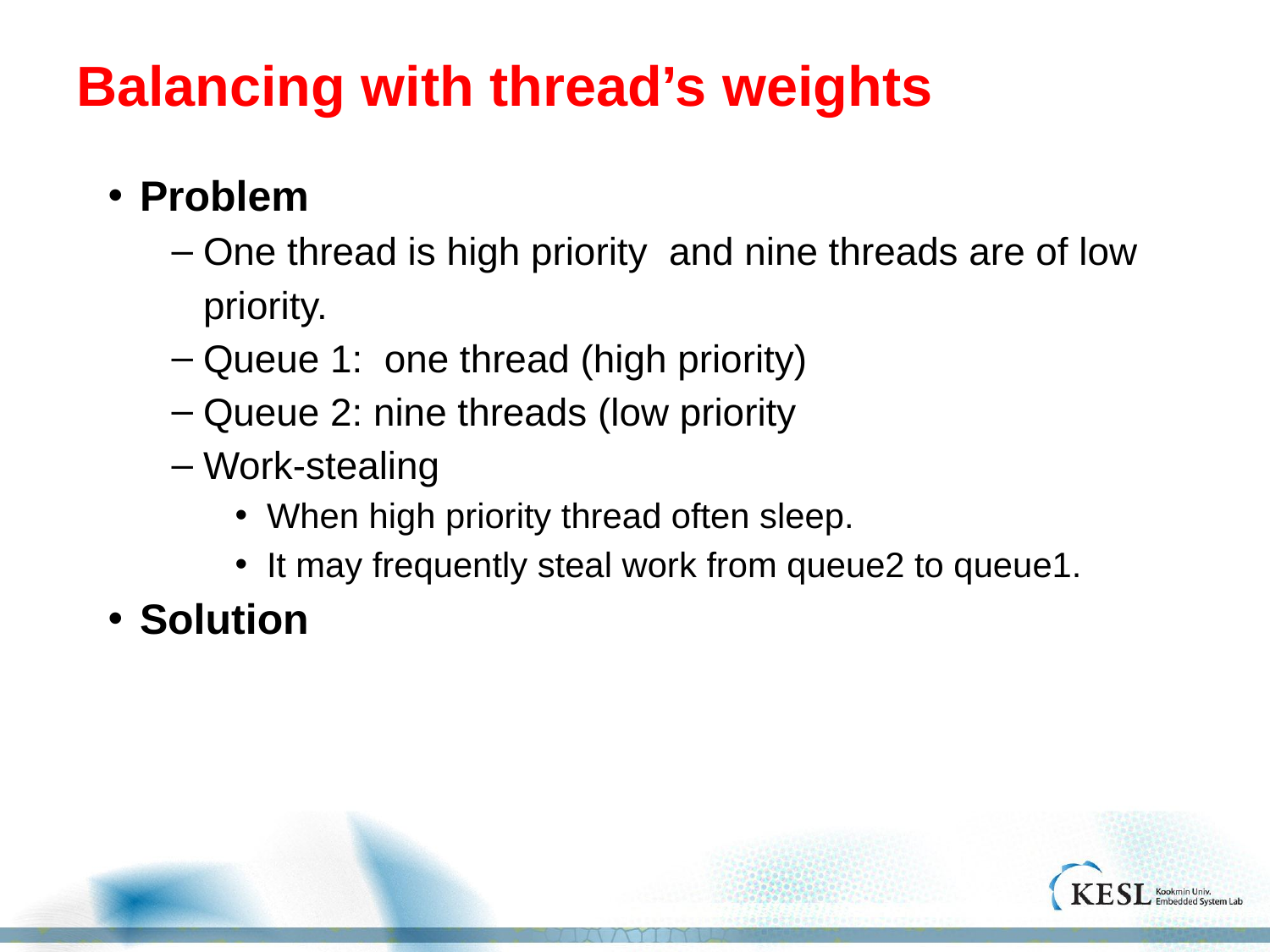

# Balancing with thread’s weights
Problem
One thread is high priority  and nine threads are of low priority.
Queue 1:  one thread (high priority)
Queue 2: nine threads (low priority
Work-stealing
When high priority thread often sleep.
It may frequently steal work from queue2 to queue1.
Solution